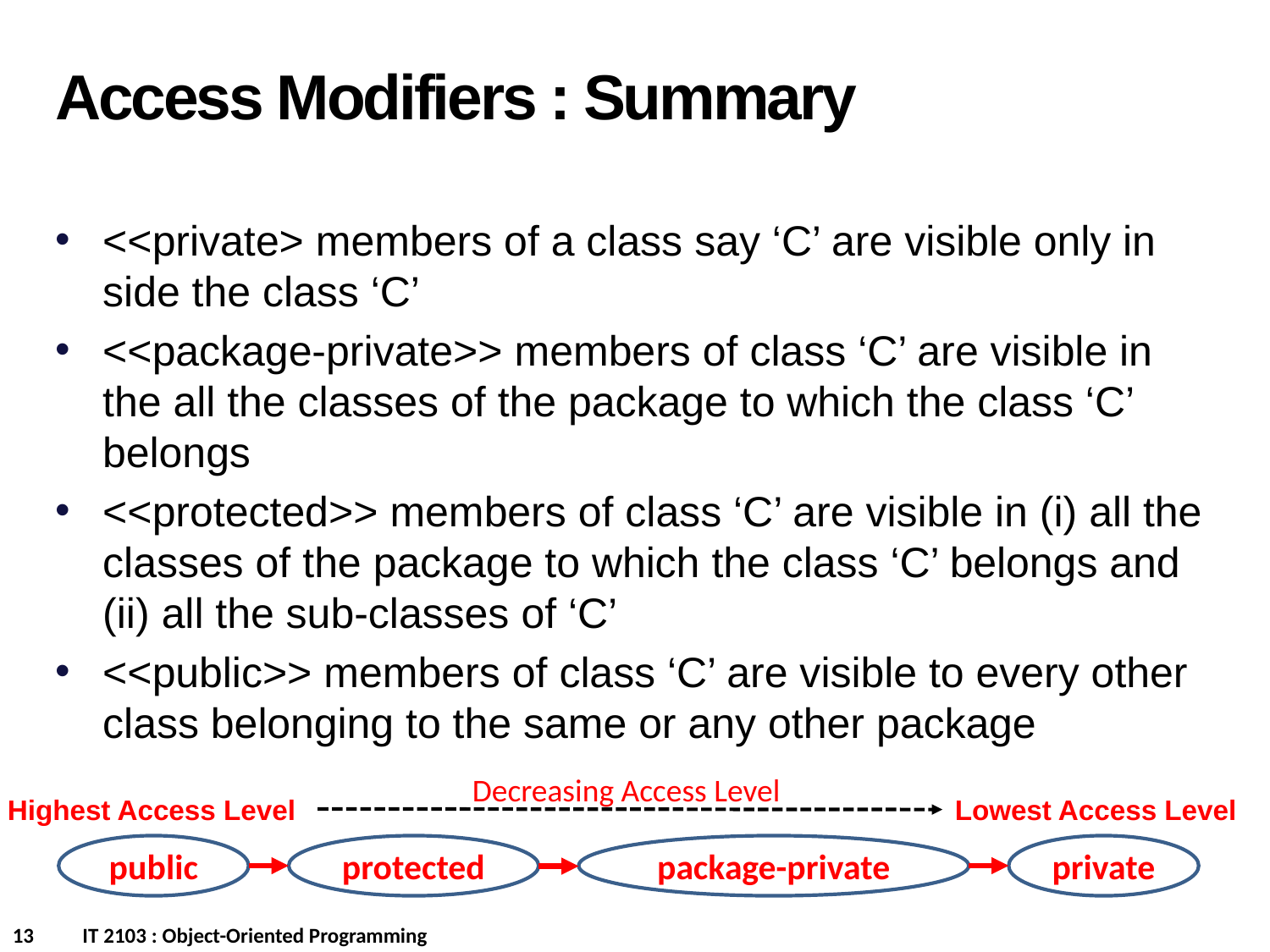

Access Modifiers : Summary
<<private> members of a class say ‘C’ are visible only in side the class ‘C’
<<package-private>> members of class ‘C’ are visible in the all the classes of the package to which the class ‘C’ belongs
<<protected>> members of class ‘C’ are visible in (i) all the classes of the package to which the class ‘C’ belongs and (ii) all the sub-classes of ‘C’
<<public>> members of class ‘C’ are visible to every other class belonging to the same or any other package

Decreasing Access Level
Highest Access Level
Lowest Access Level
public
protected
package-private
private